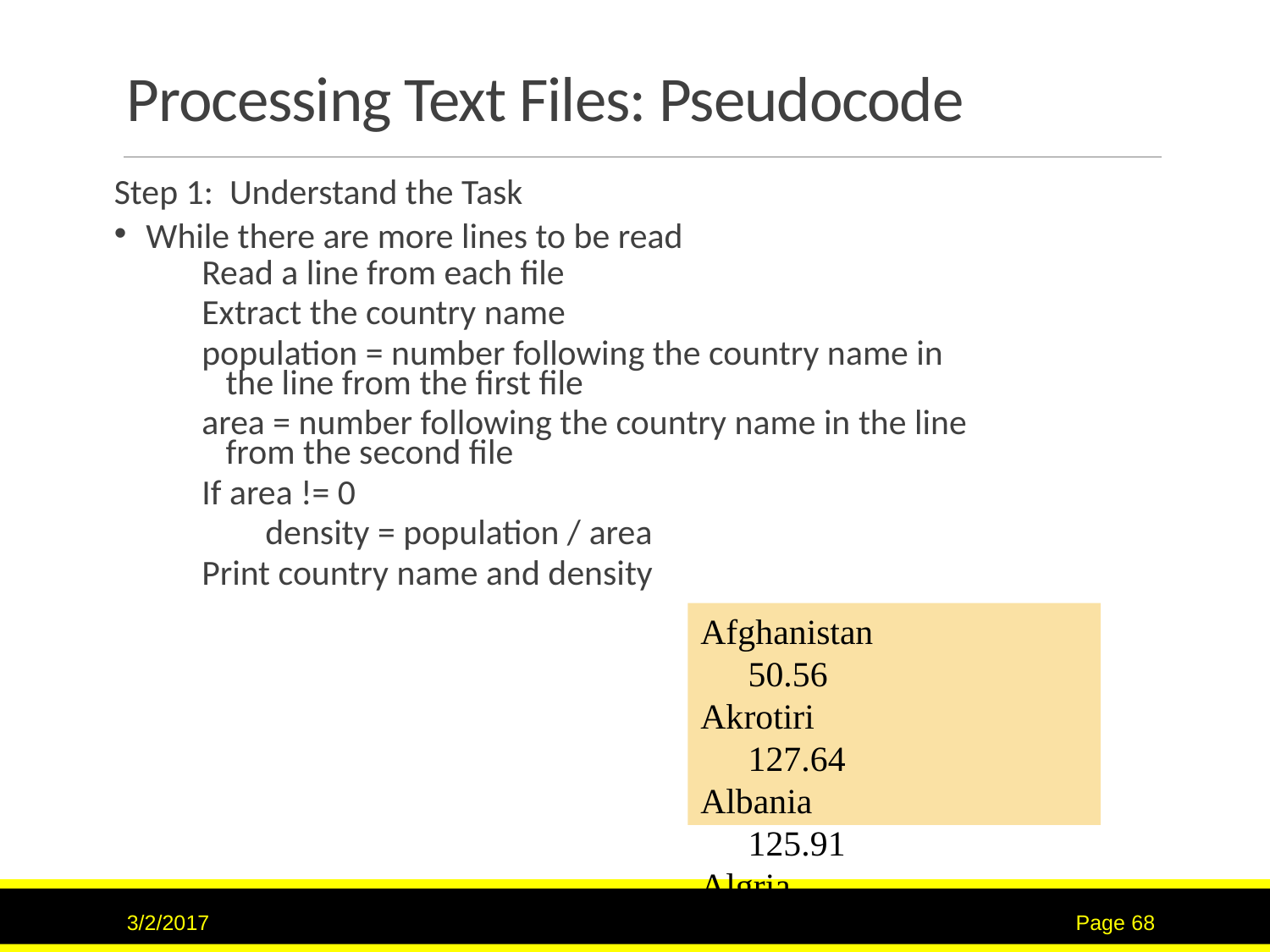

# Processing Text Files: Pseudocode
Step 1:  Understand the Task
While there are more lines to be read
   Read a line from each file
   Extract the country name
   population = number following the country name in
      the line from the first file
   area = number following the country name in the line
      from the second file
   If area != 0
   density = population / area
   Print country name and density
Afghanistan      	     50.56
Akrotiri        	   127.64
Albania         	   125.91
Algria           	     14.18
American Samoa    288.92
3/2/2017
Page 68